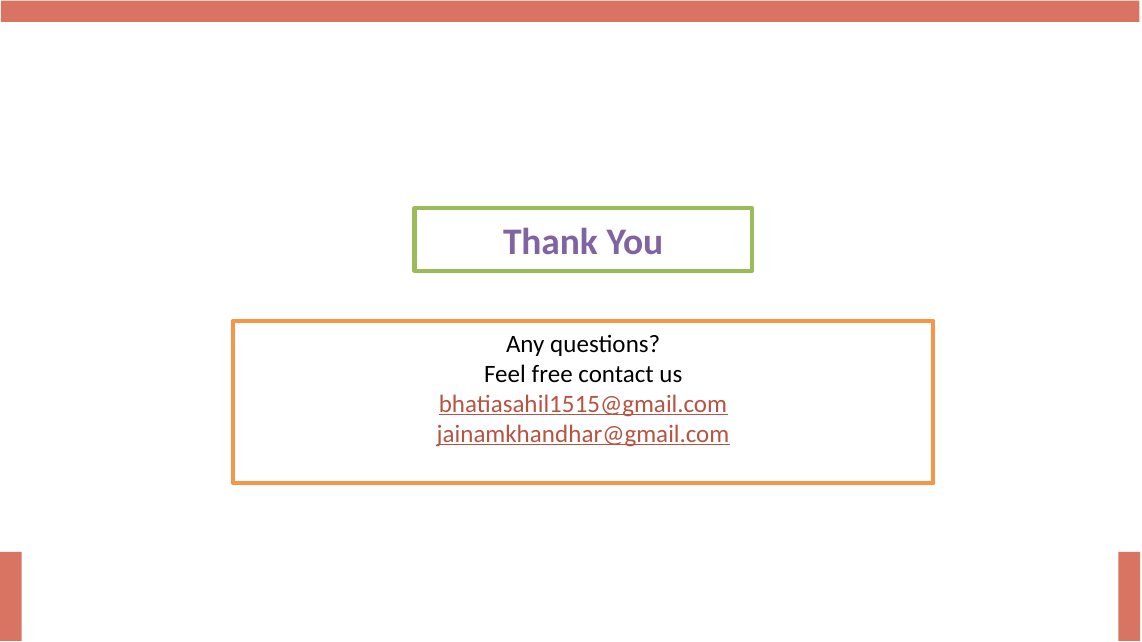

Thank You
Any questions?
Feel free contact us
bhatiasahil1515@gmail.com
jainamkhandhar@gmail.com